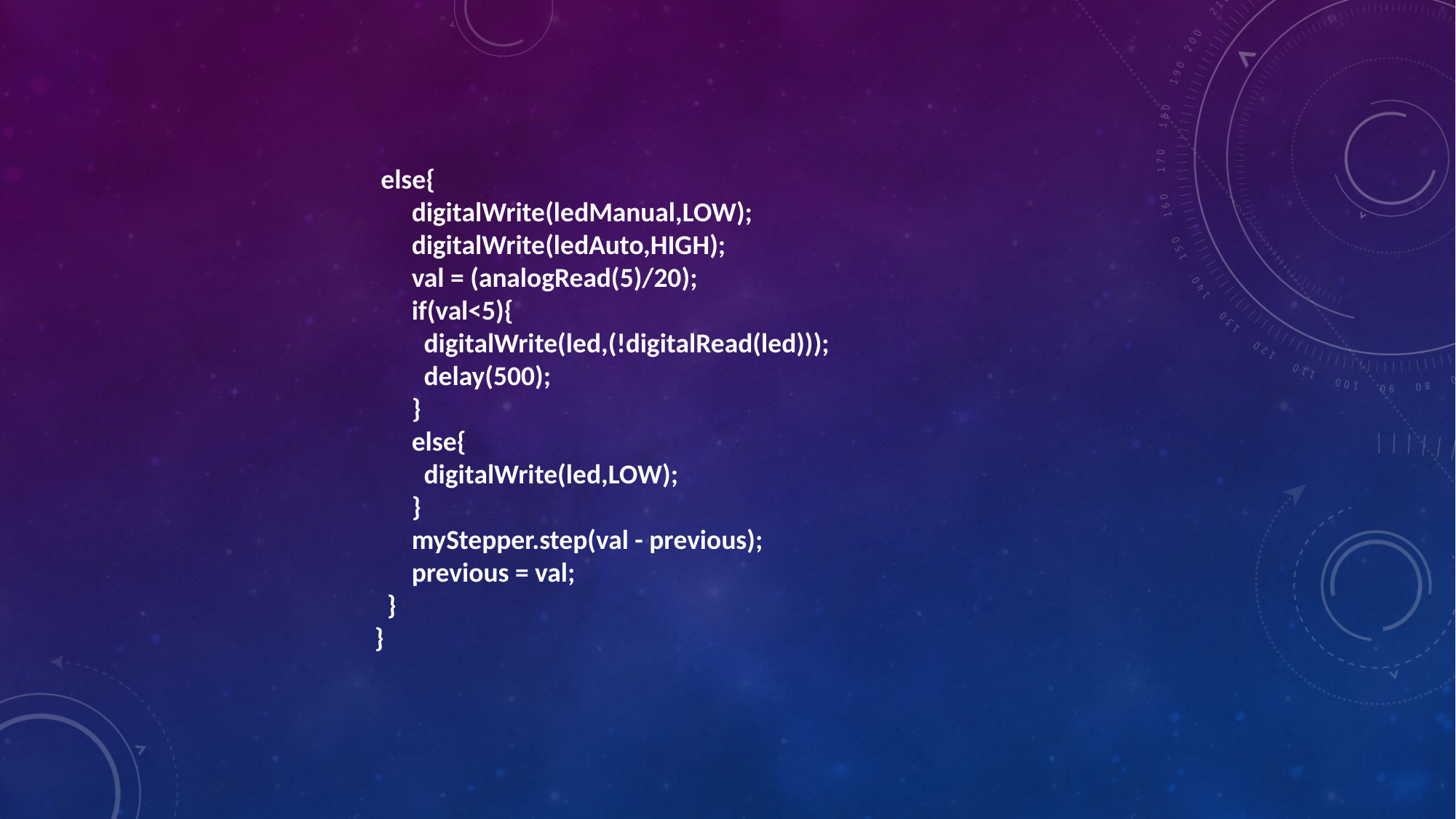

else{
      digitalWrite(ledManual,LOW);
      digitalWrite(ledAuto,HIGH);
      val = (analogRead(5)/20);
      if(val<5){
        digitalWrite(led,(!digitalRead(led)));
        delay(500);
      }
      else{
        digitalWrite(led,LOW);
      }
      myStepper.step(val - previous);
      previous = val;
  }
}